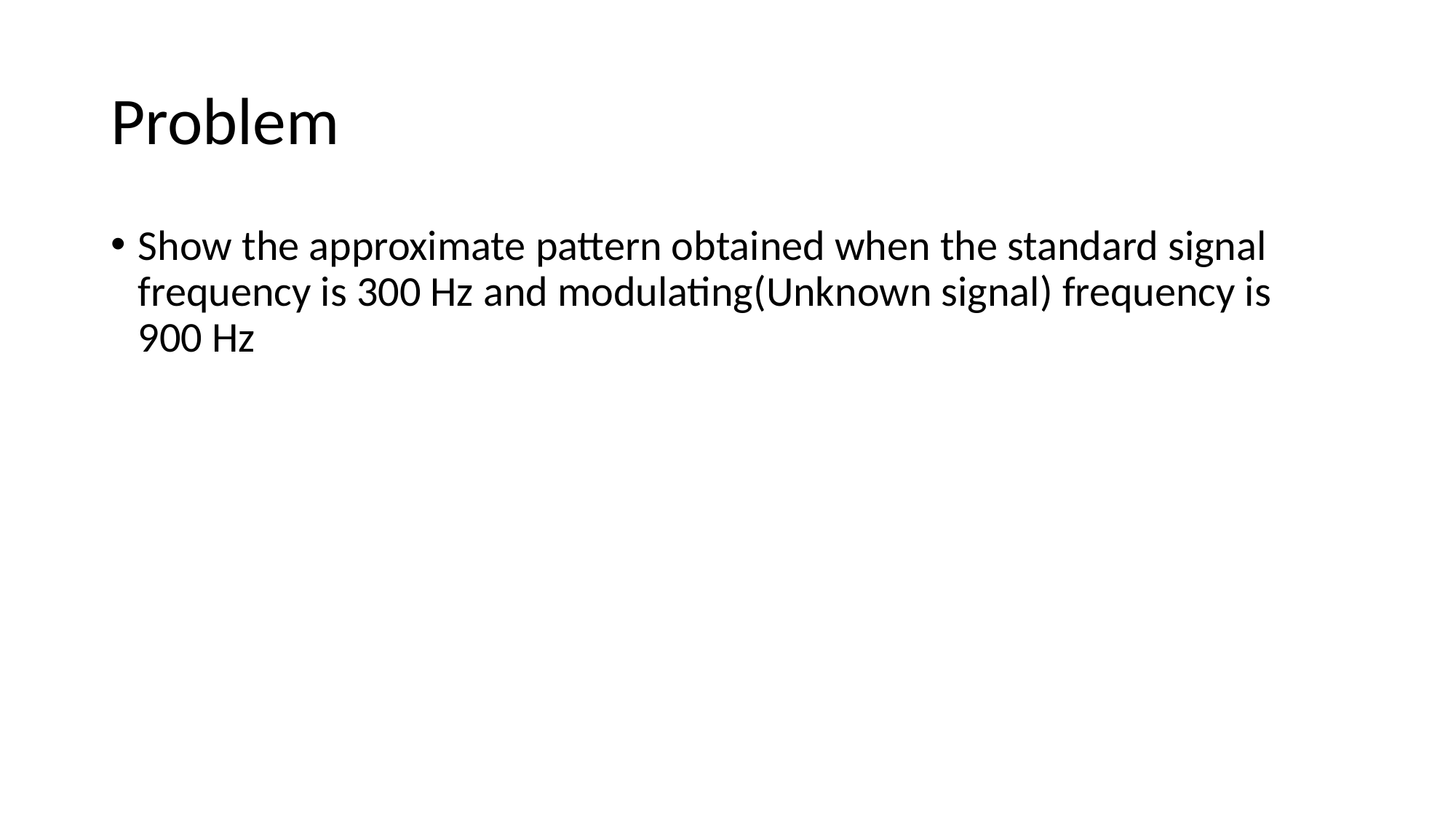

# Problem
Show the approximate pattern obtained when the standard signal frequency is 300 Hz and modulating(Unknown signal) frequency is 900 Hz